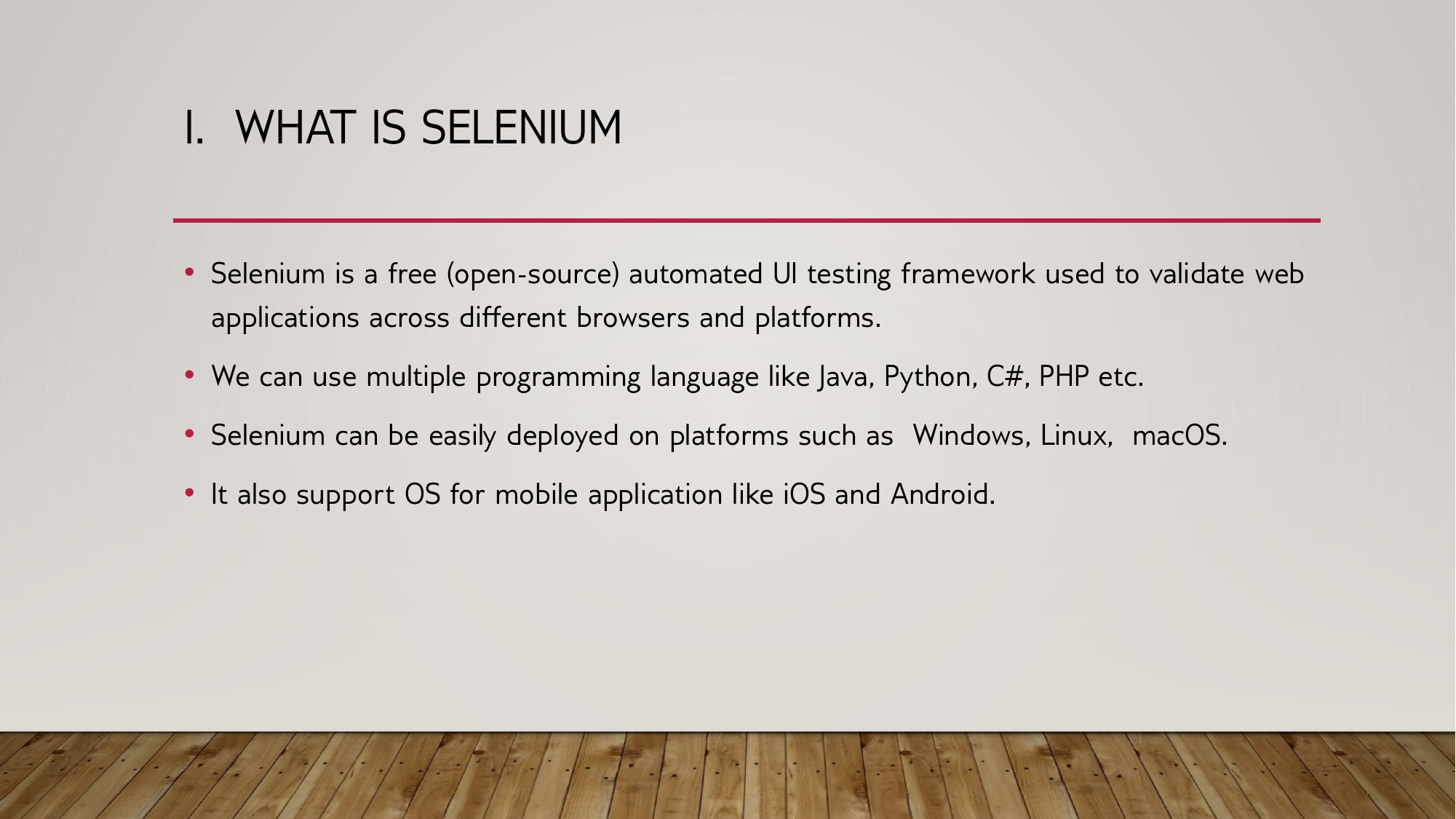

# I.  What is Selenium
Selenium is a free (open-source) automated UI testing framework used to validate web applications across different browsers and platforms.
We can use multiple programming language like Java, Python, C#, PHP etc.
Selenium can be easily deployed on platforms such as  Windows, Linux,  macOS.
It also support OS for mobile application like iOS and Android.